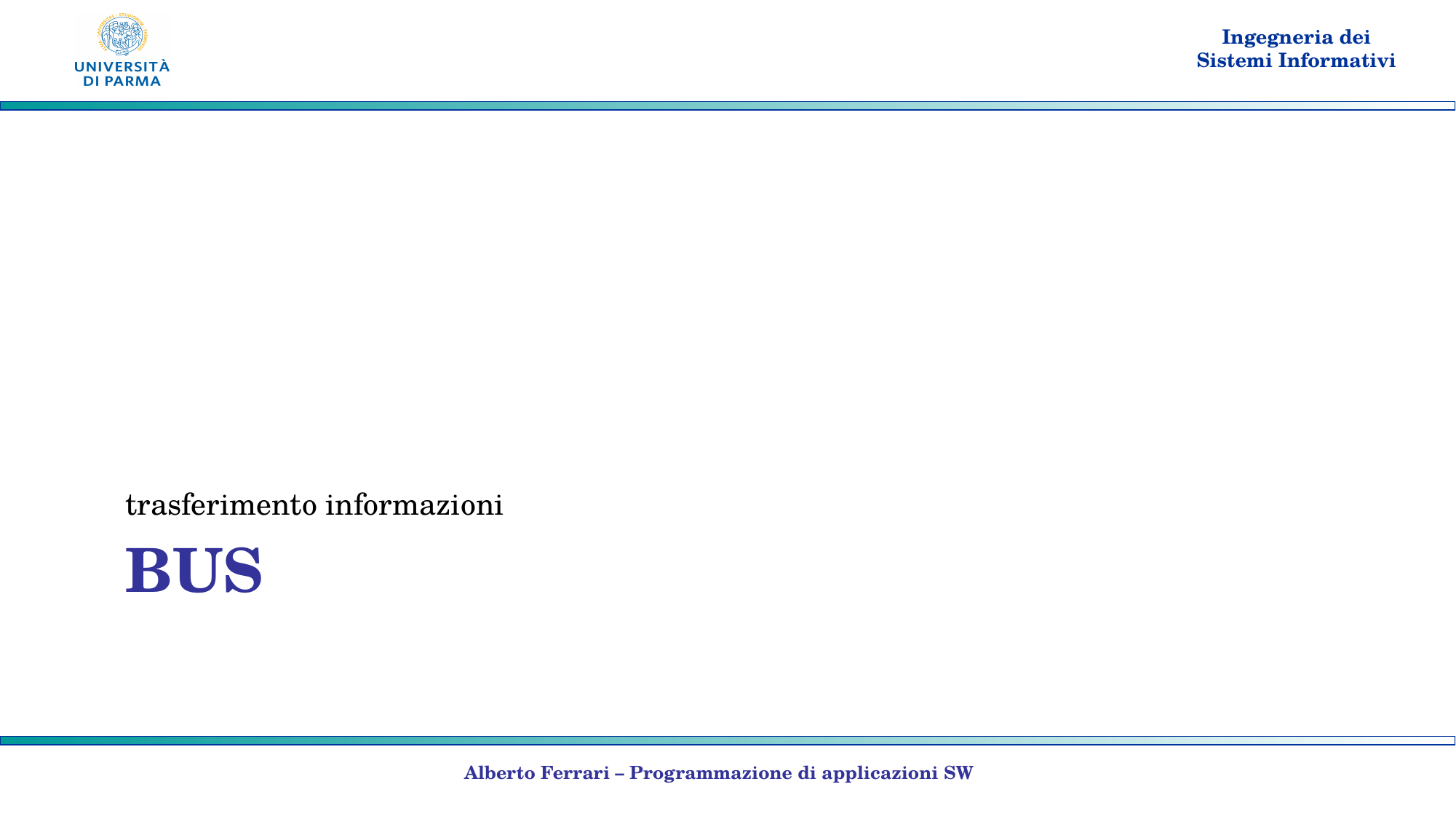

trasferimento informazioni
# BUS
Alberto Ferrari – Programmazione di applicazioni SW